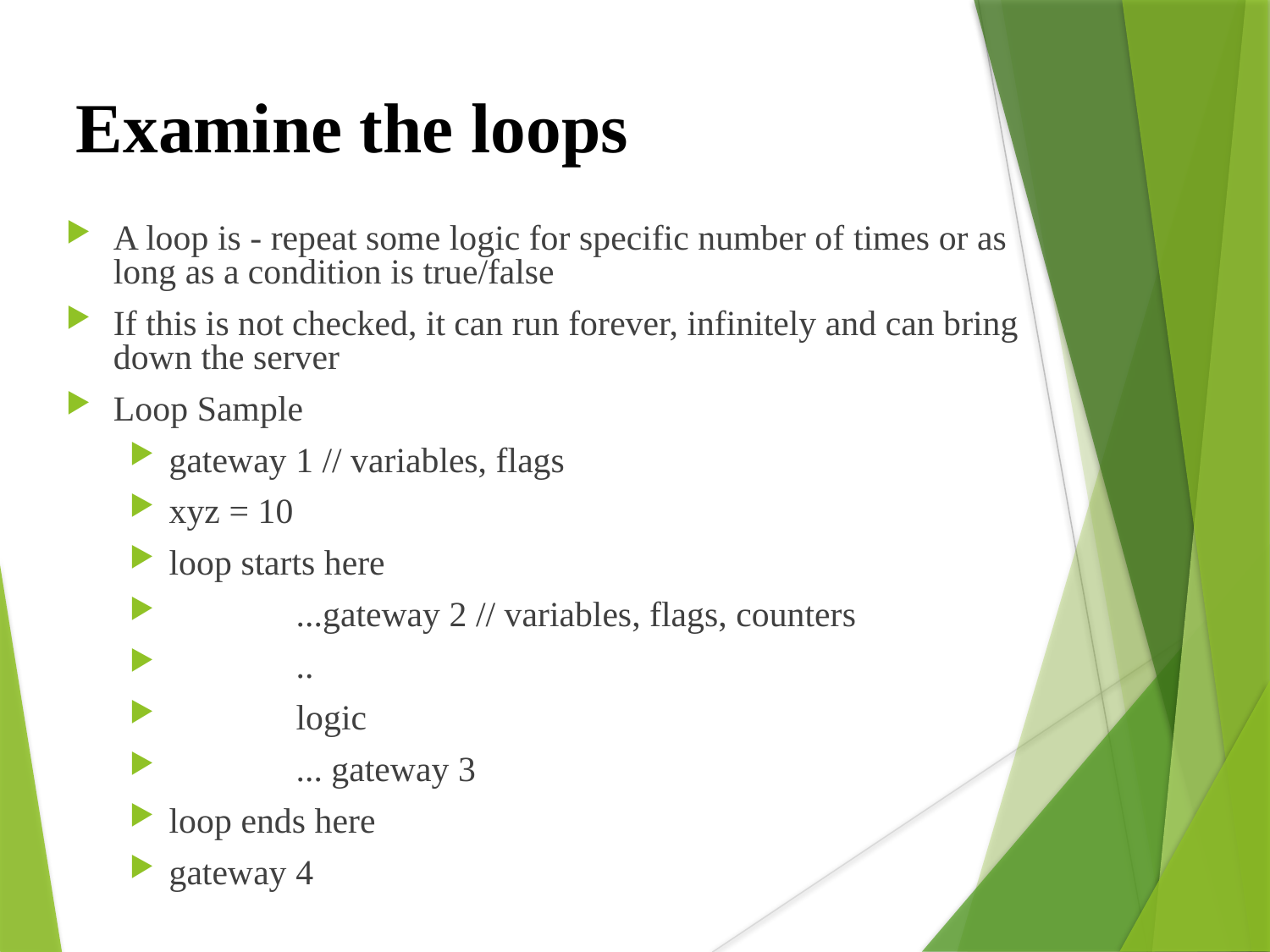

Examine the loops
A loop is - repeat some logic for specific number of times or as long as a condition is true/false
If this is not checked, it can run forever, infinitely and can bring down the server
Loop Sample
gateway 1 // variables, flags
xyz = 10
loop starts here
	...gateway 2 // variables, flags, counters
	..
	logic
	... gateway 3
loop ends here
gateway 4